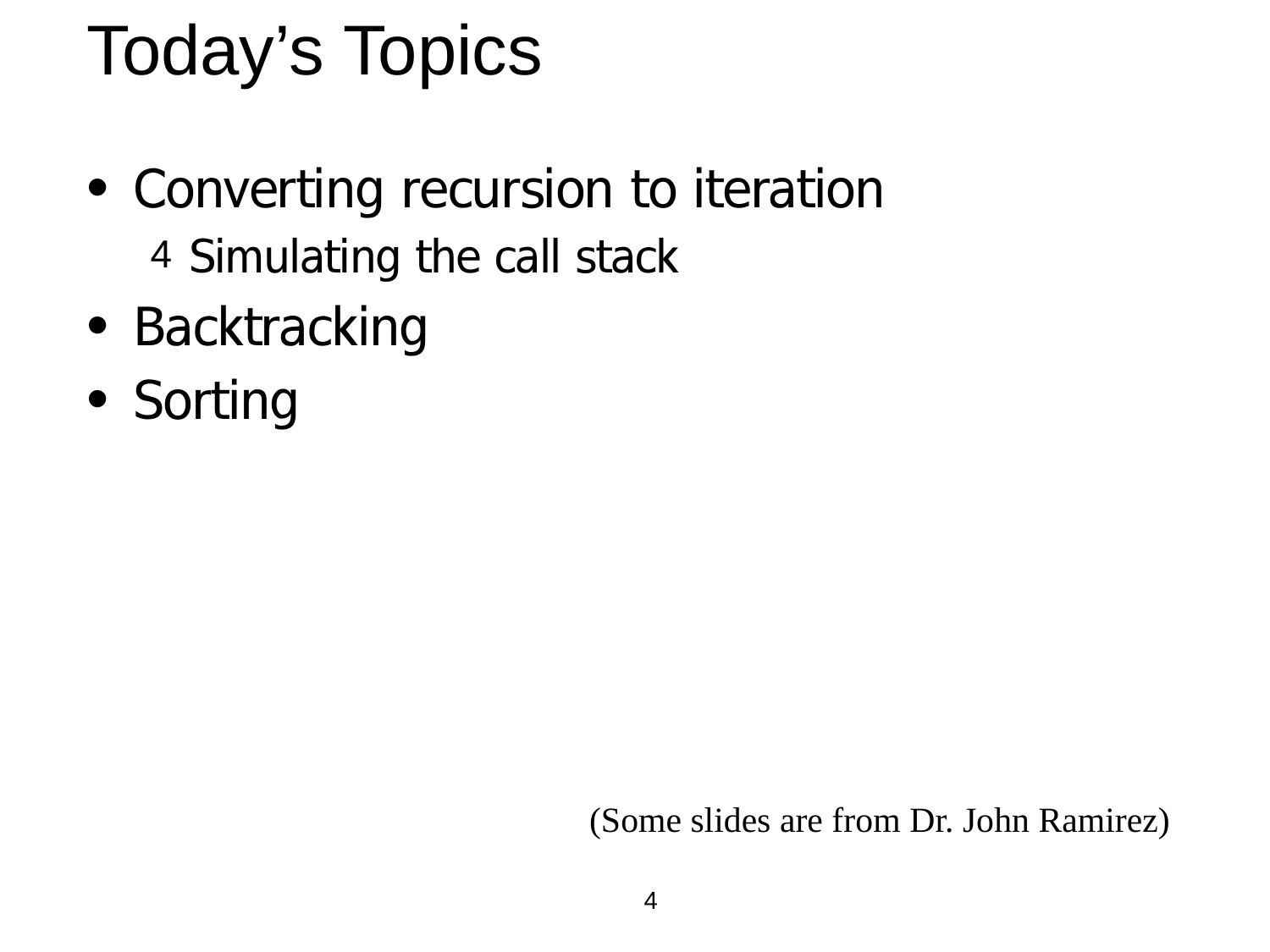

# Today’s Topics
Converting recursion to iteration
Simulating the call stack
Backtracking
Sorting
(Some slides are from Dr. John Ramirez)
4